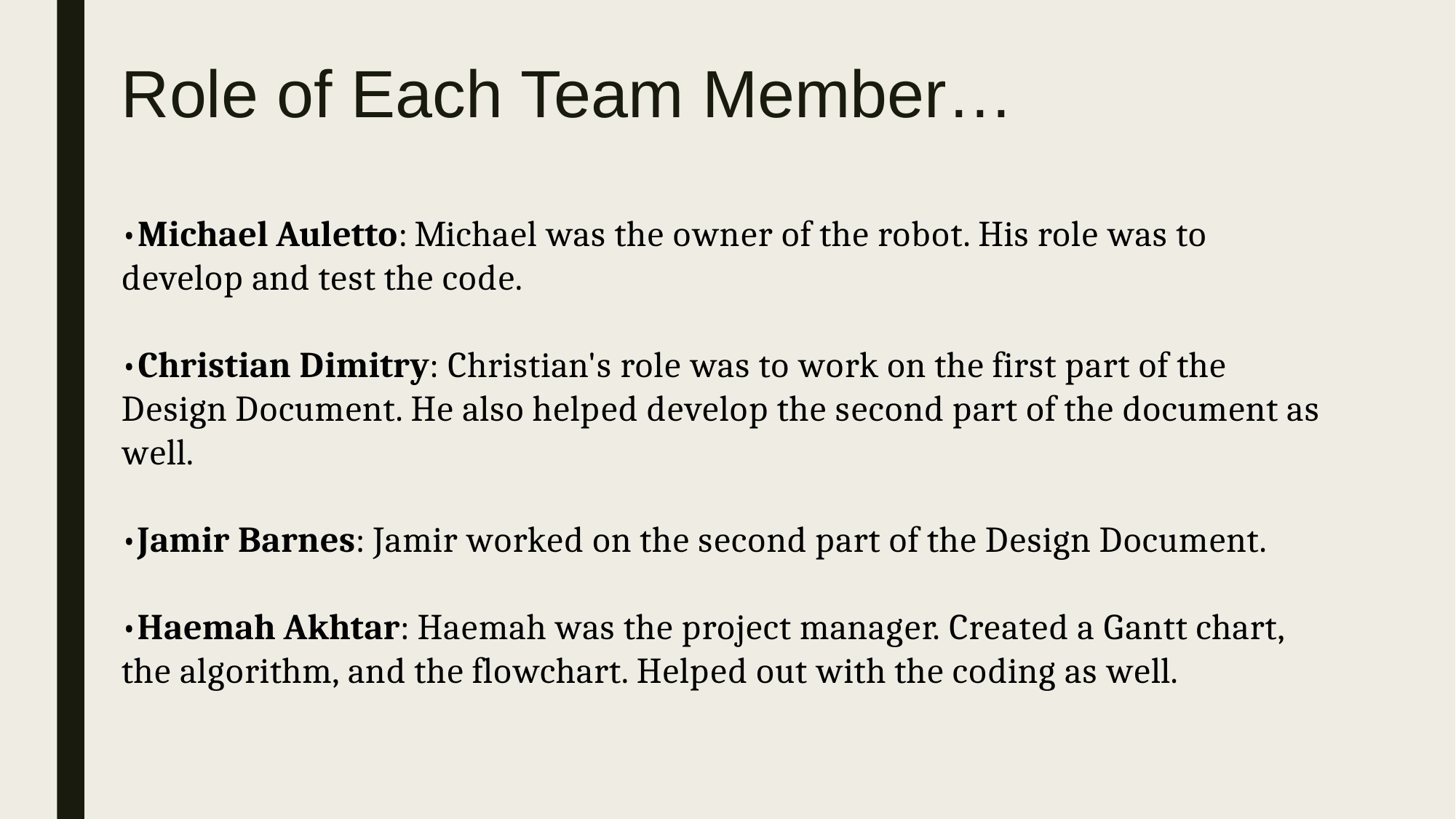

# Role of Each Team Member…
•Michael Auletto: Michael was the owner of the robot. His role was to develop and test the code.

•Christian Dimitry: Christian's role was to work on the first part of the Design Document. He also helped develop the second part of the document as well.

•Jamir Barnes: Jamir worked on the second part of the Design Document.

•Haemah Akhtar: Haemah was the project manager. Created a Gantt chart, the algorithm, and the flowchart. Helped out with the coding as well.